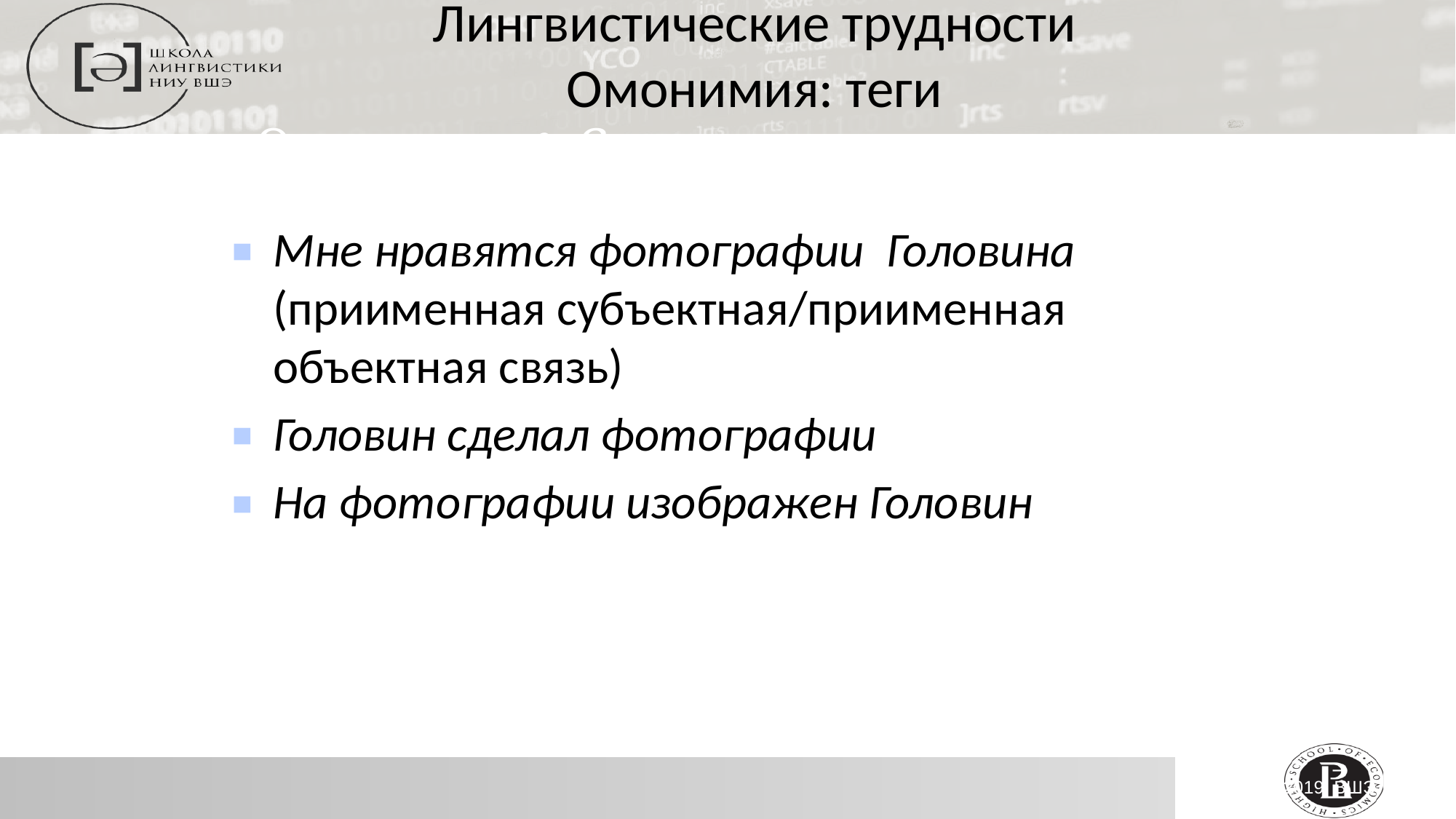

Лингвистические трудности
Омонимия: теги

Омонимия 3. Синтаксические метки

Мне нравятся фотографии  Головина (приименная субъектная/приименная объектная связь)
Головин сделал фотографии
На фотографии изображен Головин
АвтОбрЕЯ 2019. ВШЭ
16